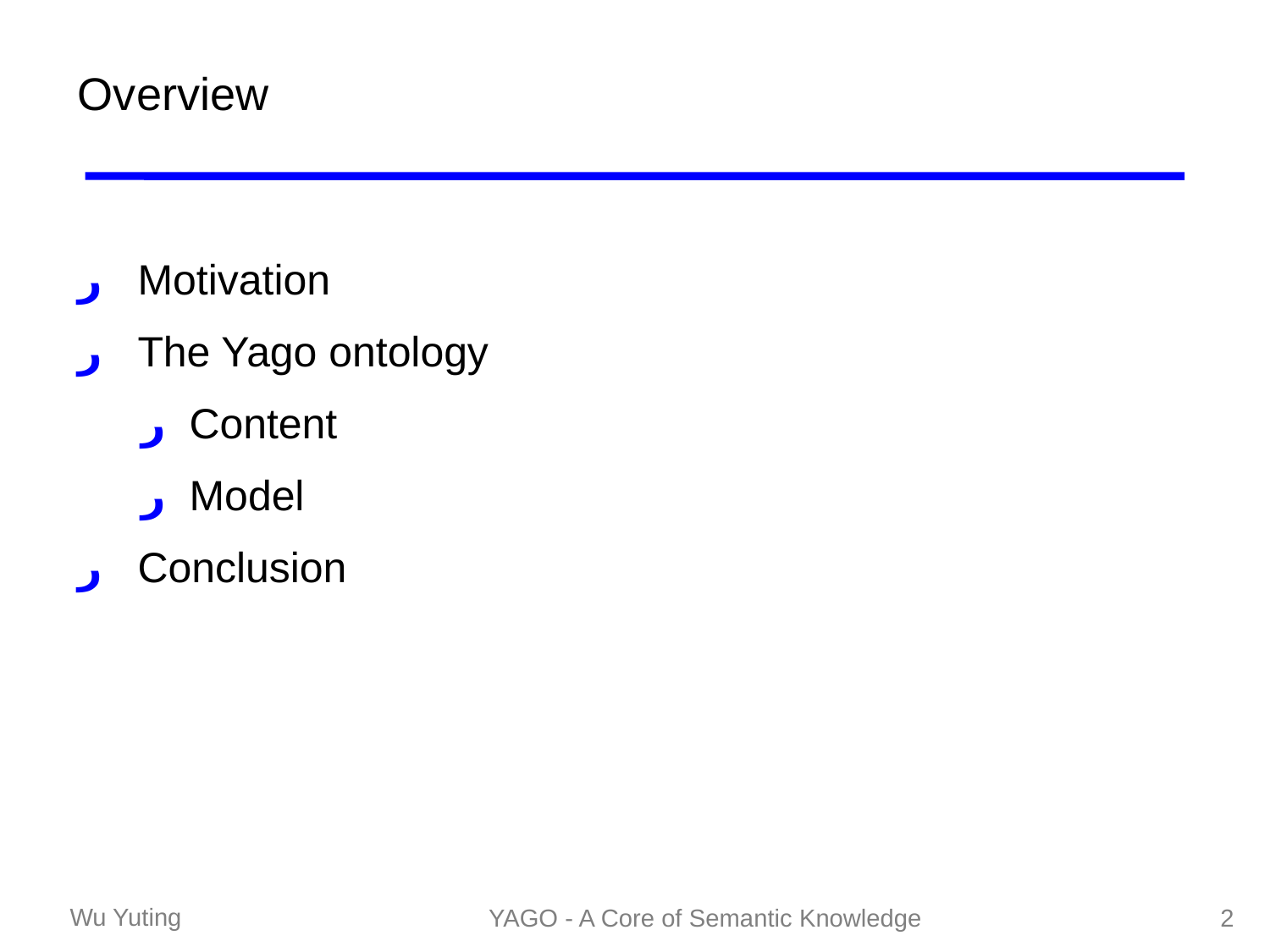

# Overview
ر   Motivation
ر   The Yago ontology
ر  Content
ر  Model
ر   Conclusion
YAGO - A Core of Semantic Knowledge
2